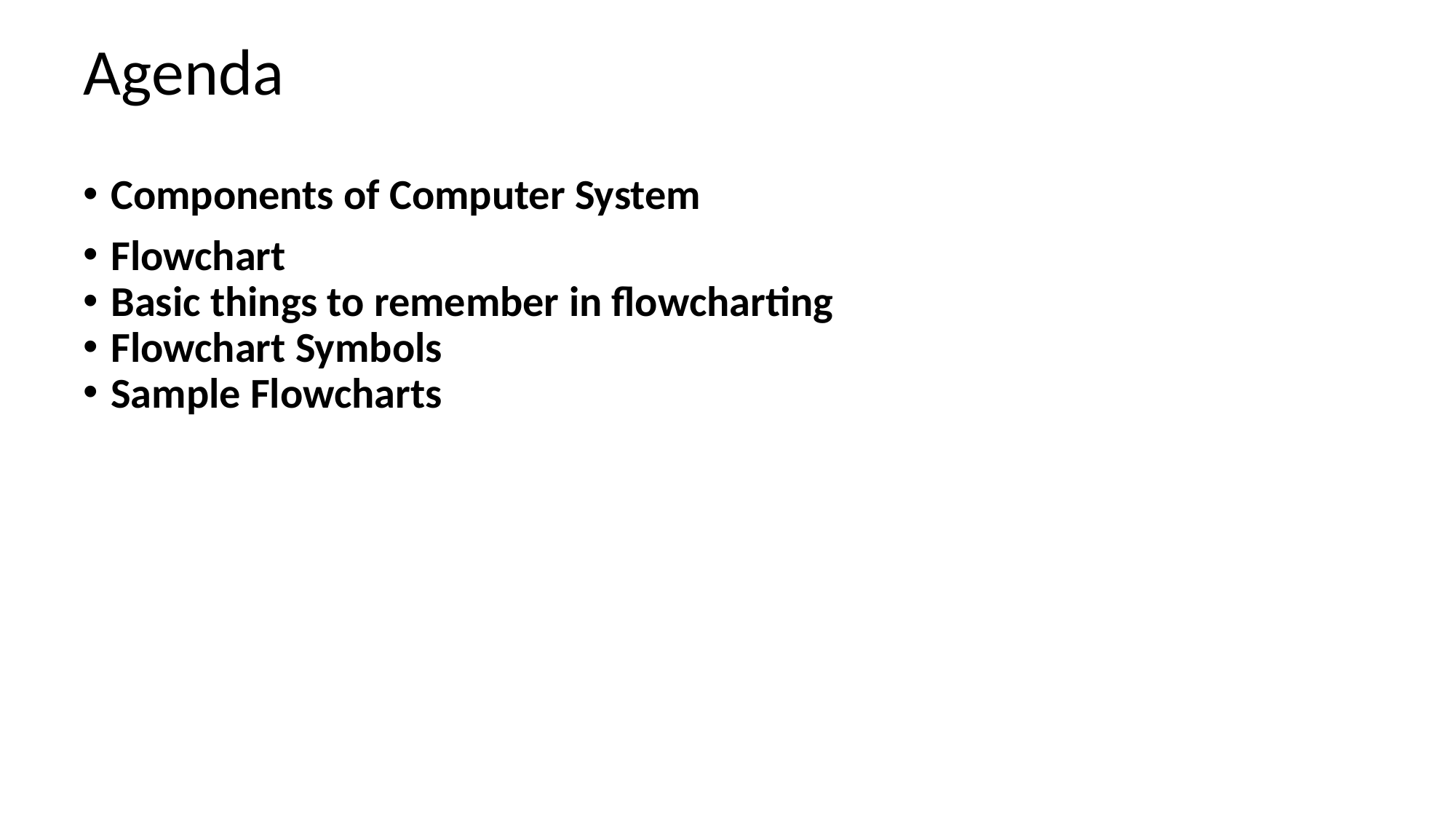

# Agenda
Components of Computer System
Flowchart
Basic things to remember in flowcharting
Flowchart Symbols
Sample Flowcharts